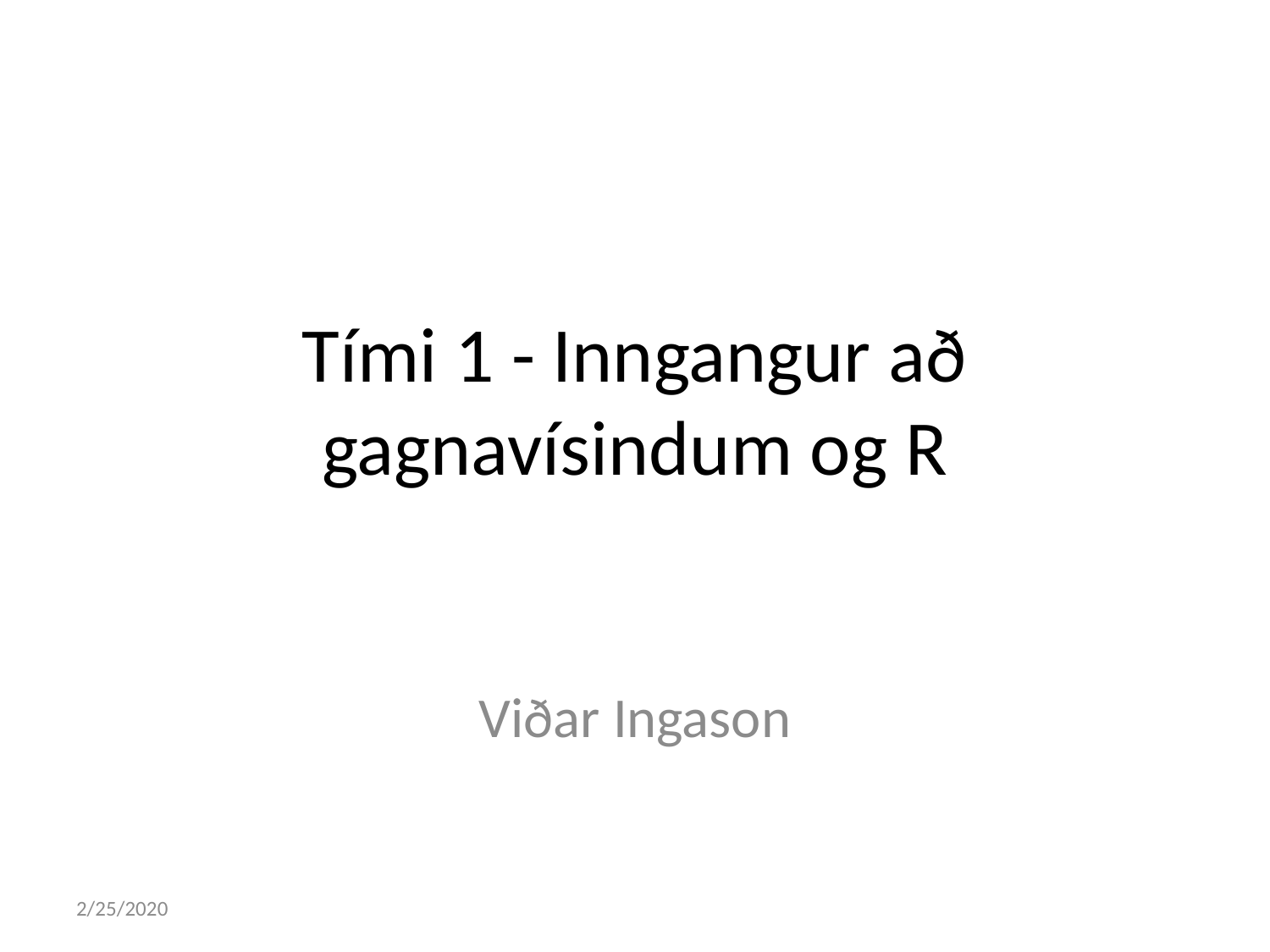

# Tími 1 - Inngangur að gagnavísindum og R
Viðar Ingason
2/25/2020